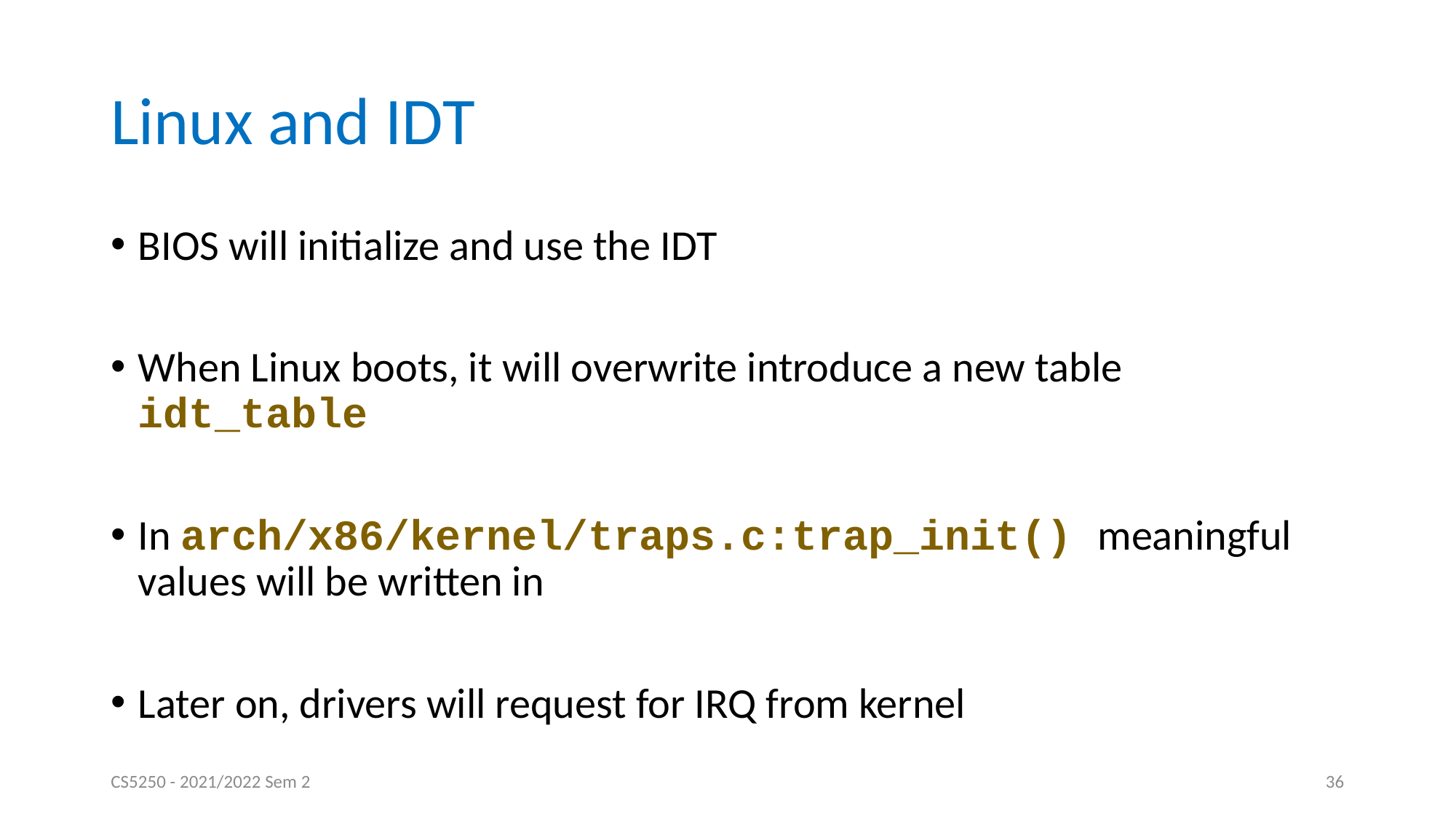

# Linux and IDT
BIOS will initialize and use the IDT

When Linux boots, it will overwrite introduce a new table idt_table

In arch/x86/kernel/traps.c:trap_init() meaningful values will be written in

Later on, drivers will request for IRQ from kernel
CS5250 - 2021/2022 Sem 2
36